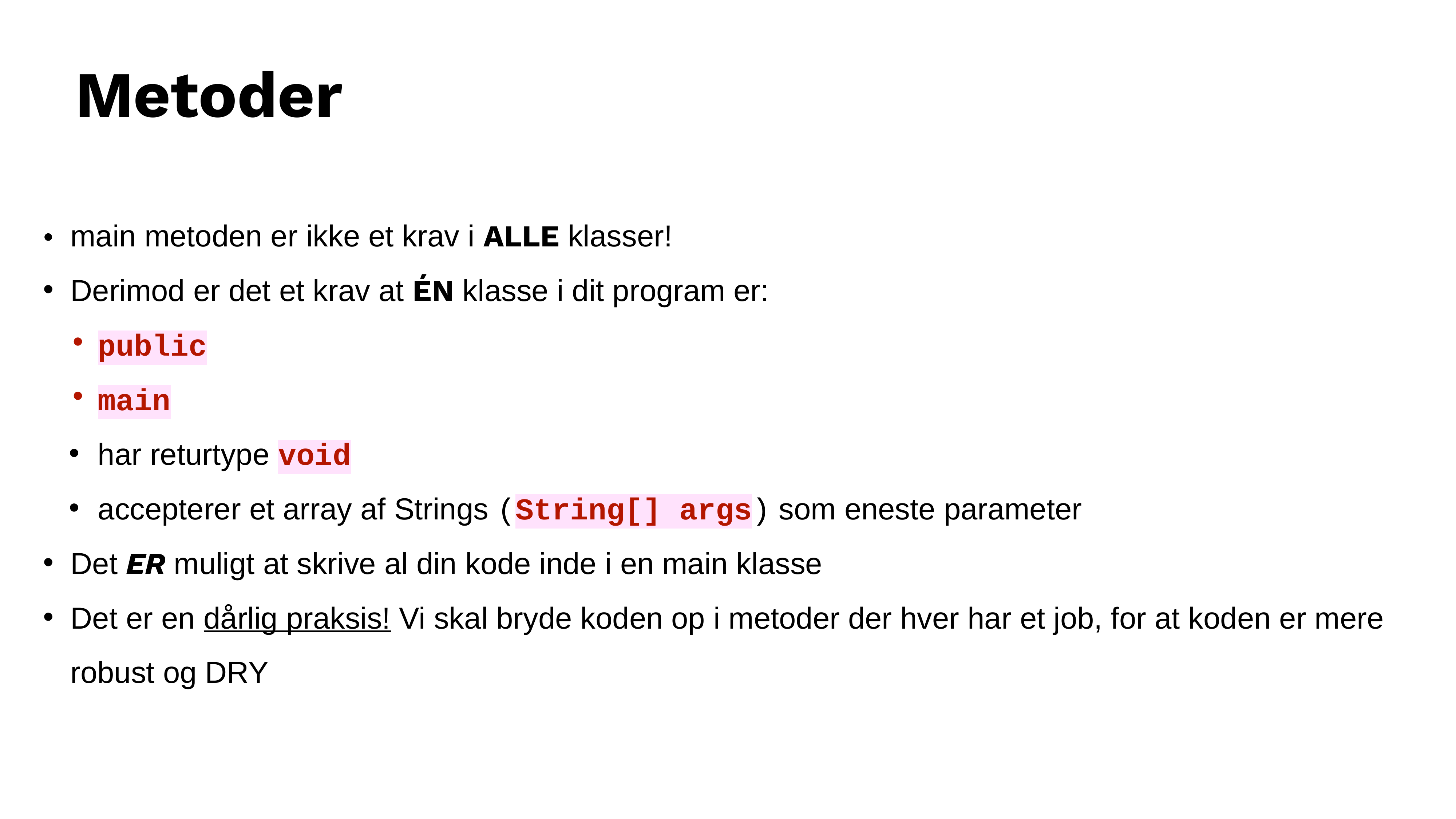

# Metoder
main metoden er ikke et krav i ALLE klasser!
Derimod er det et krav at ÉN klasse i dit program er:
public
main
har returtype void
accepterer et array af Strings (String[] args) som eneste parameter
Det ER muligt at skrive al din kode inde i en main klasse
Det er en dårlig praksis! Vi skal bryde koden op i metoder der hver har et job, for at koden er mere robust og DRY